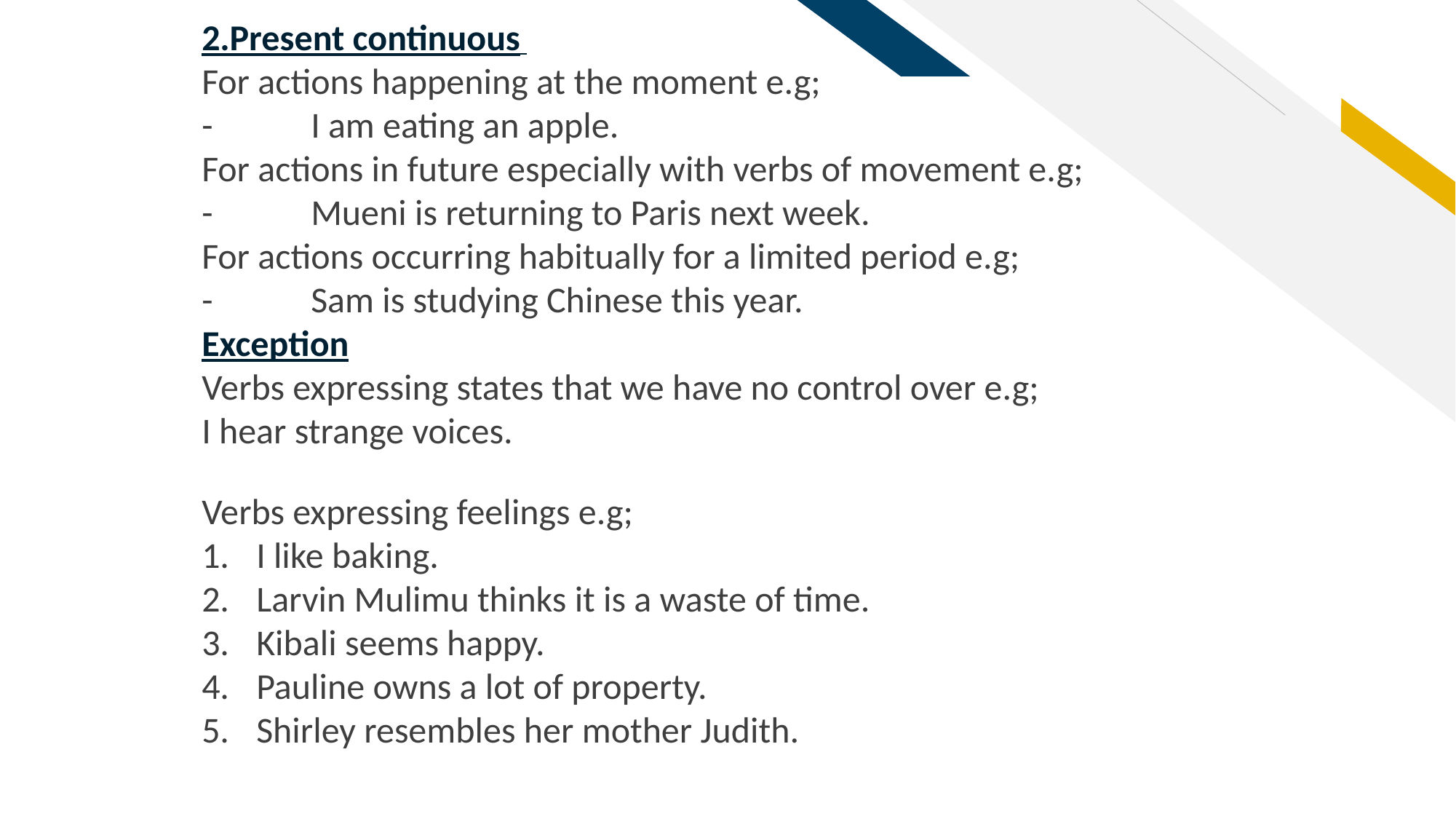

2.Present continuous
For actions happening at the moment e.g;
-	I am eating an apple.
For actions in future especially with verbs of movement e.g;
-	Mueni is returning to Paris next week.
For actions occurring habitually for a limited period e.g;
-	Sam is studying Chinese this year.
Exception
Verbs expressing states that we have no control over e.g;
I hear strange voices.

Verbs expressing feelings e.g;
I like baking.
Larvin Mulimu thinks it is a waste of time.
Kibali seems happy.
Pauline owns a lot of property.
Shirley resembles her mother Judith.